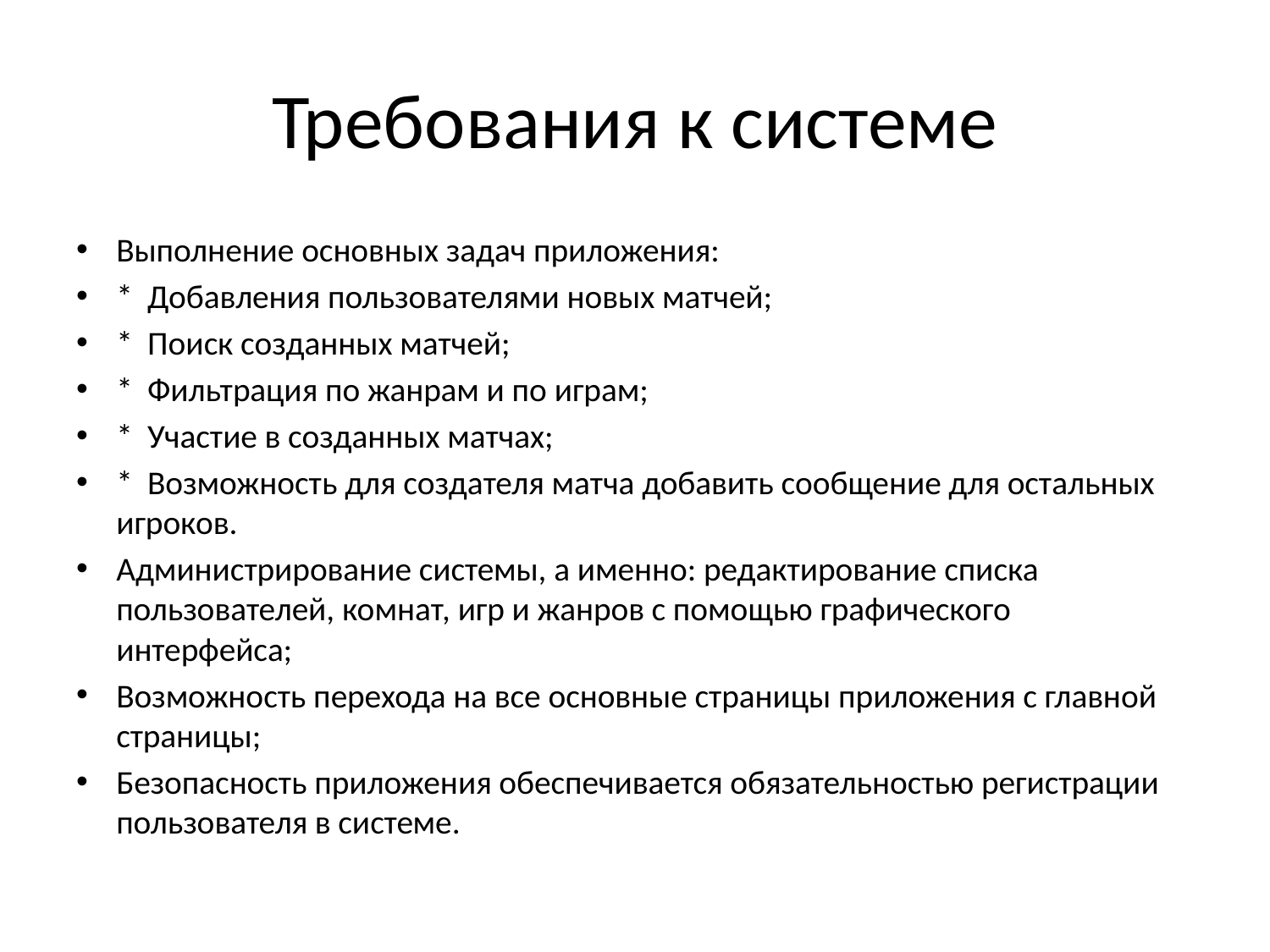

# Требования к системе
Выполнение основных задач приложения:
*  Добавления пользователями новых матчей;
*  Поиск созданных матчей;
*  Фильтрация по жанрам и по играм;
*  Участие в созданных матчах;
*  Возможность для создателя матча добавить сообщение для остальных игроков.
Администрирование системы, а именно: редактирование списка пользователей, комнат, игр и жанров с помощью графического интерфейса;
Возможность перехода на все основные страницы приложения с главной страницы;
Безопасность приложения обеспечивается обязательностью регистрации пользователя в системе.